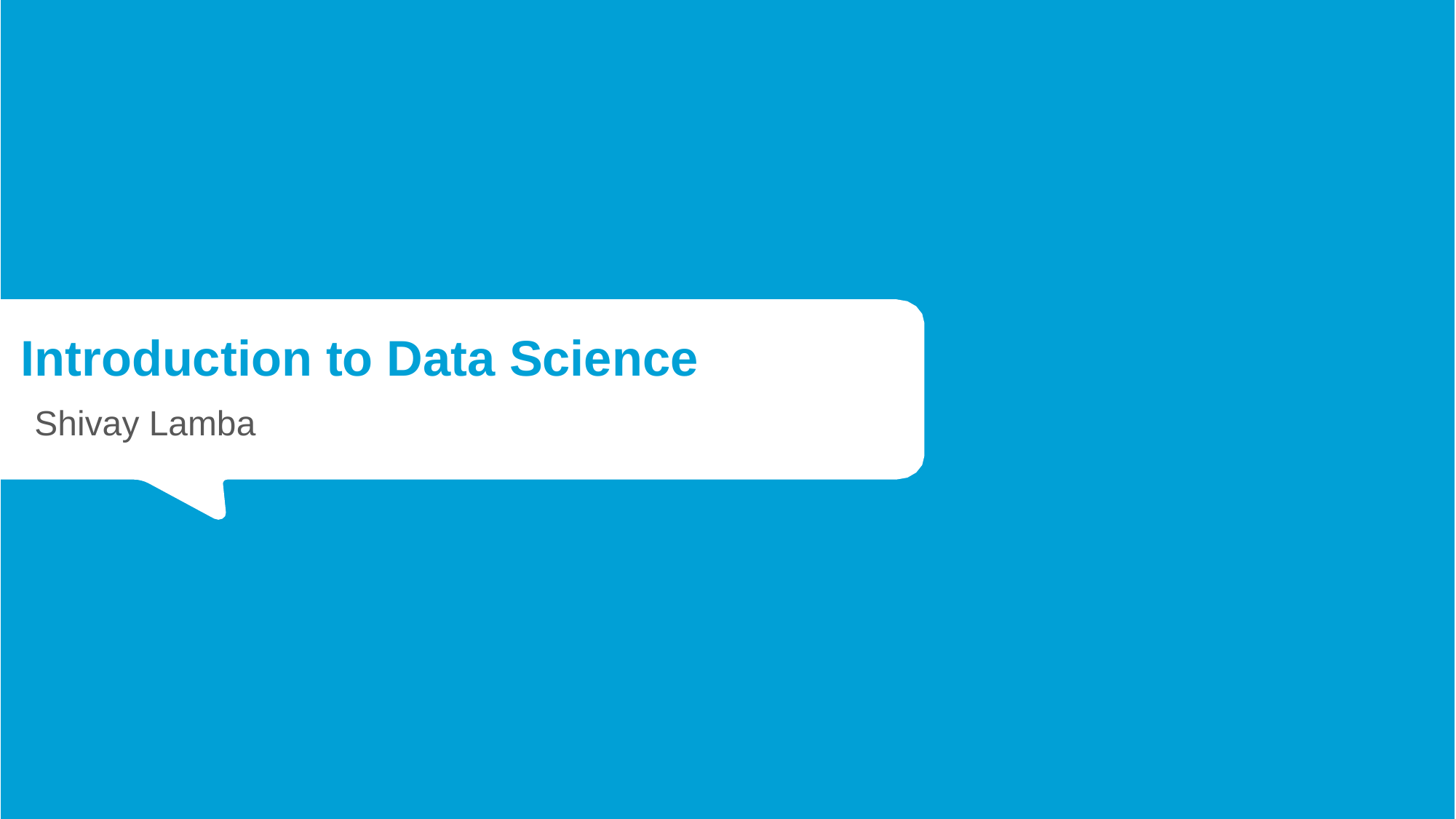

# Introduction to Data Science Shivay Lamba